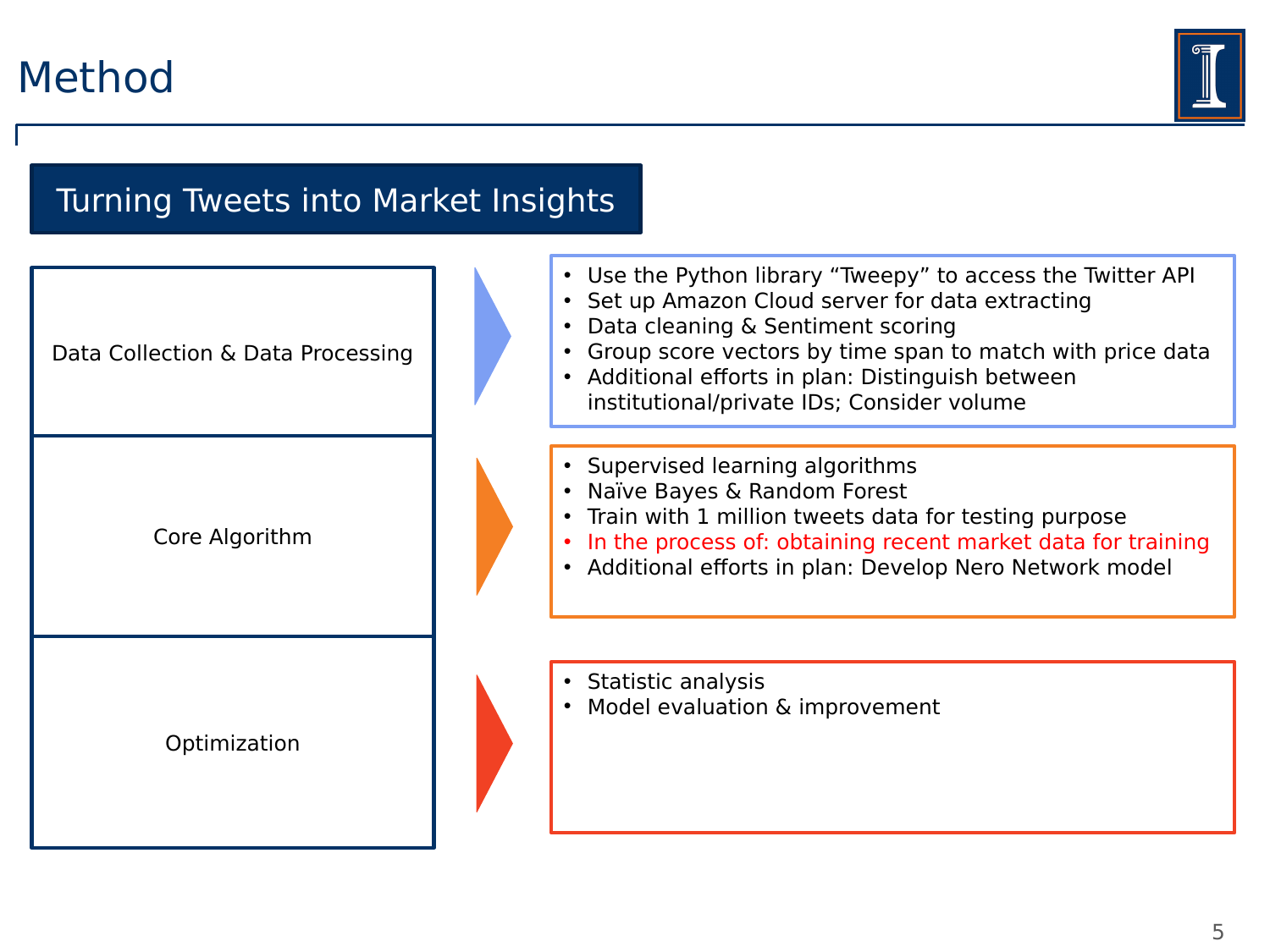

# Method
Turning Tweets into Market Insights
Use the Python library “Tweepy” to access the Twitter API
Set up Amazon Cloud server for data extracting
Data cleaning & Sentiment scoring
Group score vectors by time span to match with price data
Additional efforts in plan: Distinguish between institutional/private IDs; Consider volume

Data Collection & Data Processing
Core Algorithm
Supervised learning algorithms
Naïve Bayes & Random Forest
Train with 1 million tweets data for testing purpose
In the process of: obtaining recent market data for training
Additional efforts in plan: Develop Nero Network model

Optimization
Statistic analysis
Model evaluation & improvement